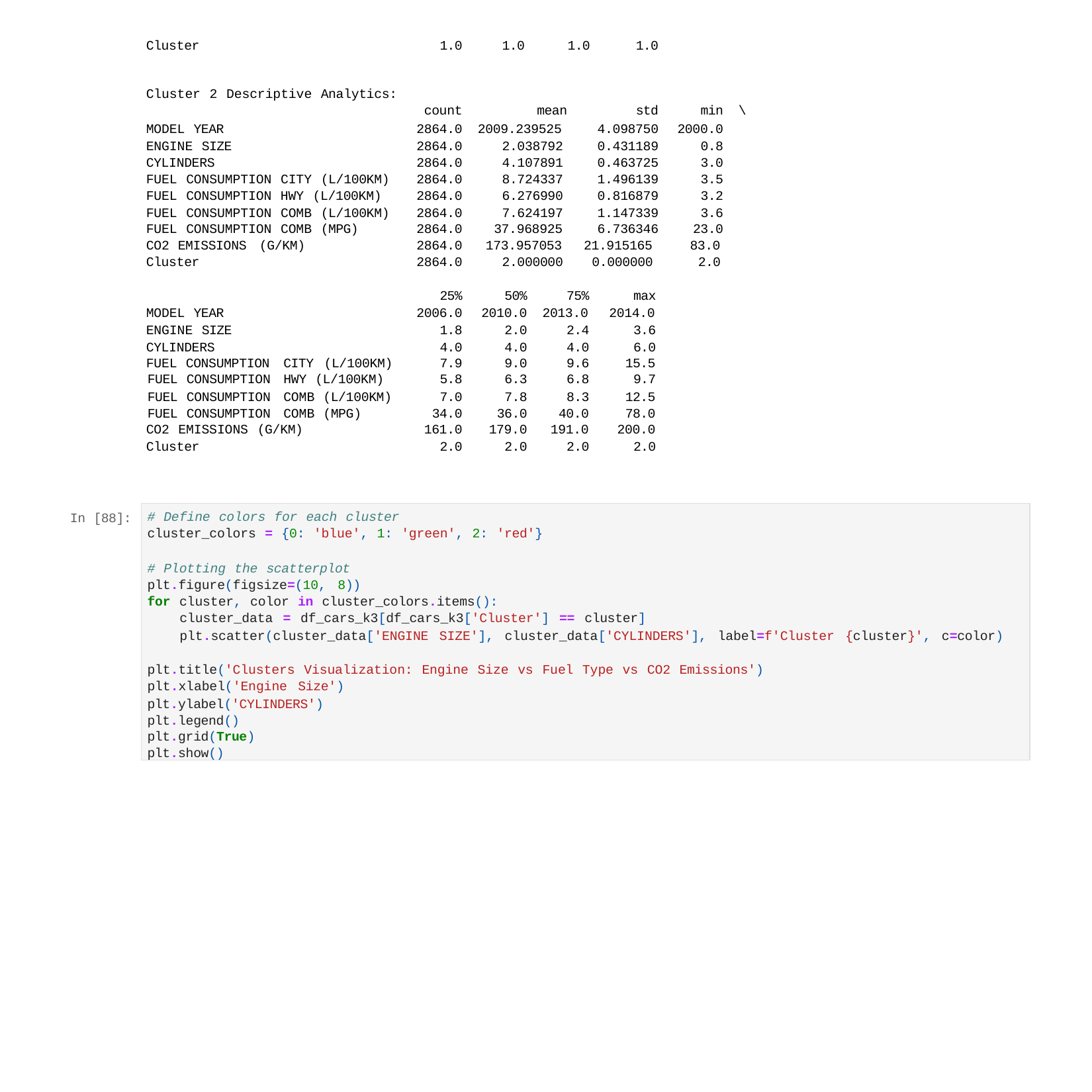

| Cluster |  |  |  |  | 1.0 | 1.0 |  | 1.0 | 1.0 |  |  |
| --- | --- | --- | --- | --- | --- | --- | --- | --- | --- | --- | --- |
| Cluster 2 Descriptive Analytics: |  |  |  |  | count | mean |  |  | std | min | \ |
| MODEL YEAR |  |  |  |  | 2864.0 | 2009.239525 |  |  | 4.098750 | 2000.0 |  |
| ENGINE SIZE |  |  |  |  | 2864.0 | 2.038792 |  |  | 0.431189 | 0.8 |  |
| CYLINDERS |  |  |  |  | 2864.0 | 4.107891 |  |  | 0.463725 | 3.0 |  |
| FUEL CONSUMPTION CITY (L/100KM) |  |  |  |  | 2864.0 | 8.724337 |  |  | 1.496139 | 3.5 |  |
| FUEL CONSUMPTION HWY (L/100KM) |  |  |  |  | 2864.0 | 6.276990 |  |  | 0.816879 | 3.2 |  |
| FUEL CONSUMPTION COMB (L/100KM) |  |  |  |  | 2864.0 | 7.624197 |  |  | 1.147339 | 3.6 |  |
| FUEL CONSUMPTION COMB (MPG) |  |  |  |  | 2864.0 | 37.968925 |  |  | 6.736346 | 23.0 |  |
| CO2 EMISSIONS |  | (G/KM) |  |  | 2864.0 | 173.957053 |  | 21.915165 |  | 83.0 |  |
| Cluster |  |  |  |  | 2864.0 | 2.000000 |  | 0.000000 |  | 2.0 |  |
|  |  |  |  |  | 25% | 50% | 75% |  | max |  |  |
| MODEL YEAR |  |  |  |  | 2006.0 | 2010.0 | 2013.0 |  | 2014.0 |  |  |
| ENGINE SIZE |  |  |  |  | 1.8 | 2.0 | 2.4 |  | 3.6 |  |  |
| CYLINDERS |  |  |  |  | 4.0 | 4.0 | 4.0 |  | 6.0 |  |  |
| FUEL CONSUMPTION |  |  | CITY | (L/100KM) | 7.9 | 9.0 | 9.6 |  | 15.5 |  |  |
| FUEL | CONSUMPTION |  | HWY (L/100KM) |  | 5.8 | 6.3 | 6.8 |  | 9.7 |  |  |
| FUEL | CONSUMPTION |  | COMB (L/100KM) |  | 7.0 | 7.8 | 8.3 |  | 12.5 |  |  |
| FUEL | CONSUMPTION |  | COMB (MPG) |  | 34.0 | 36.0 | 40.0 |  | 78.0 |  |  |
| CO2 EMISSIONS (G/KM) |  |  |  | 161.0 |  | 179.0 | 191.0 |  | 200.0 |  |  |
| Cluster |  |  |  | 2.0 |  | 2.0 | 2.0 |  | 2.0 |  |  |
# Define colors for each cluster
cluster_colors = {0: 'blue', 1: 'green', 2: 'red'}

# Plotting the scatterplot
plt.figure(figsize=(10, 8))
for cluster, color in cluster_colors.items():
cluster_data = df_cars_k3[df_cars_k3['Cluster'] == cluster]
plt.scatter(cluster_data['ENGINE SIZE'], cluster_data['CYLINDERS'], label=f'Cluster {cluster}', c=color)

plt.title('Clusters Visualization: Engine Size vs Fuel Type vs CO2 Emissions') plt.xlabel('Engine Size')
plt.ylabel('CYLINDERS') plt.legend() plt.grid(True) plt.show()
In [88]: